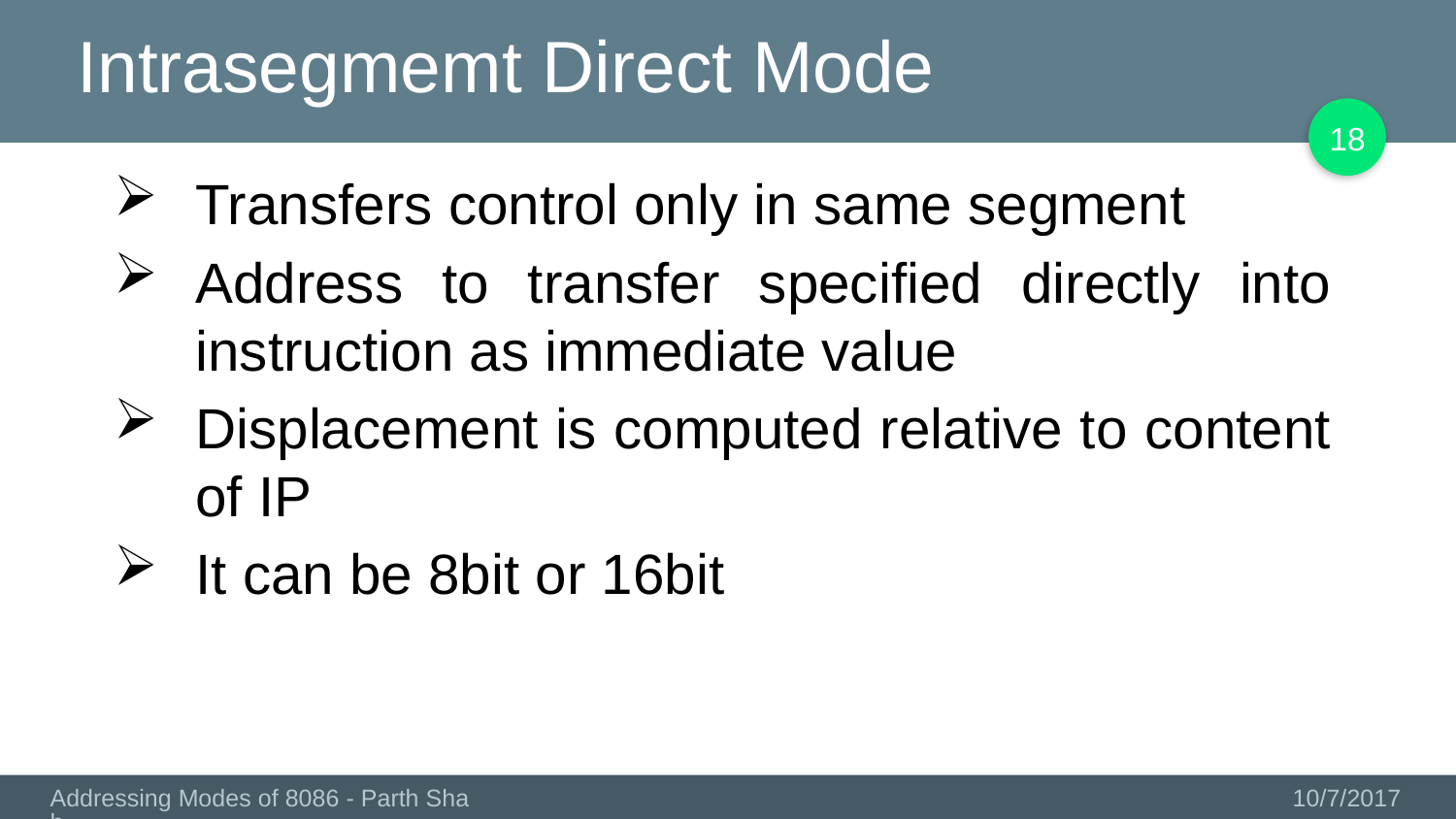

# Intrasegmemt Direct Mode
18
Transfers control only in same segment
Address to transfer specified directly into instruction as immediate value
Displacement is computed relative to content of IP
It can be 8bit or 16bit
Addressing Modes of 8086 - Parth Shah
10/7/2017